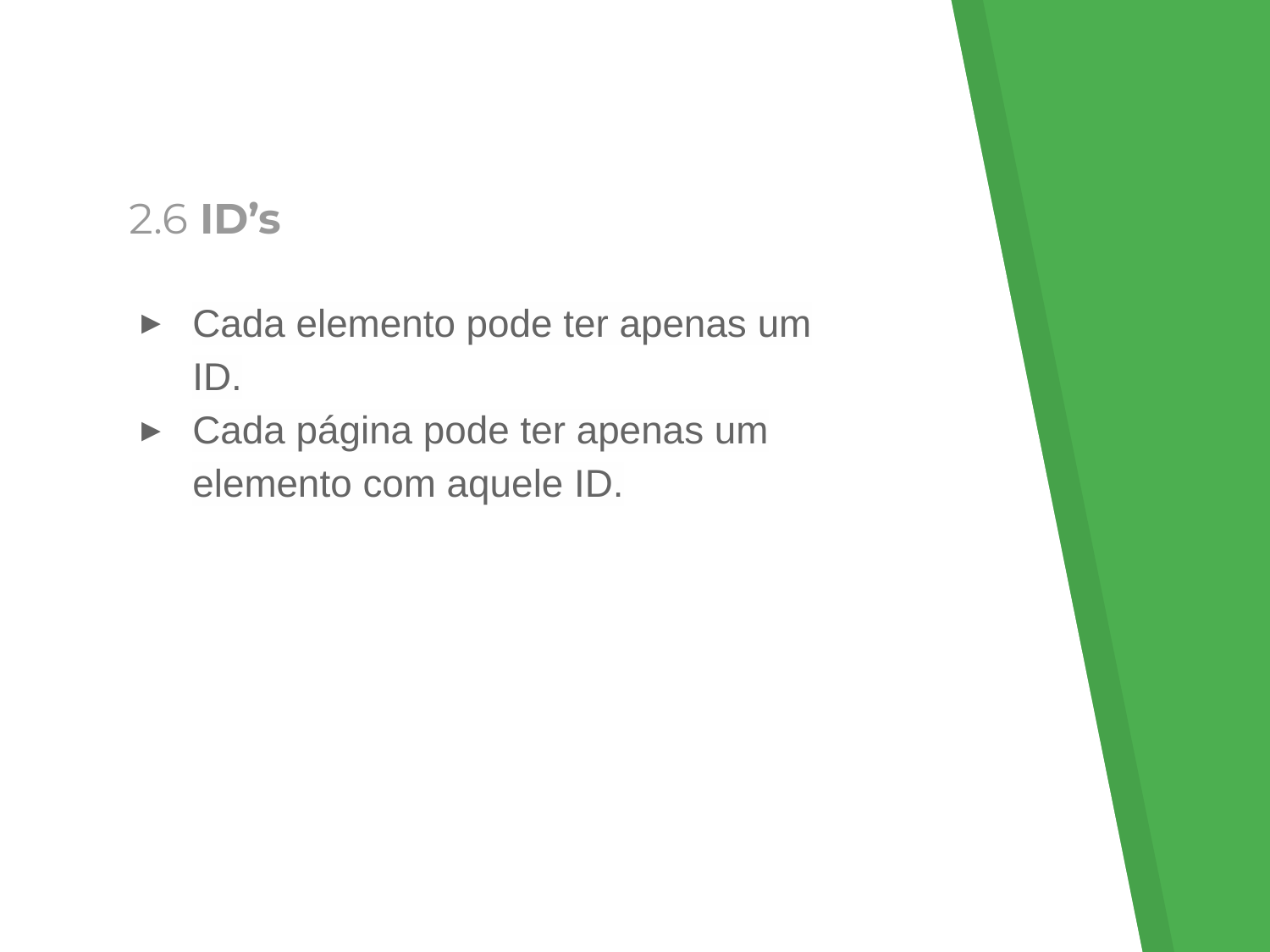

# 2.6 ID’s
Cada elemento pode ter apenas um ID.
Cada página pode ter apenas um elemento com aquele ID.